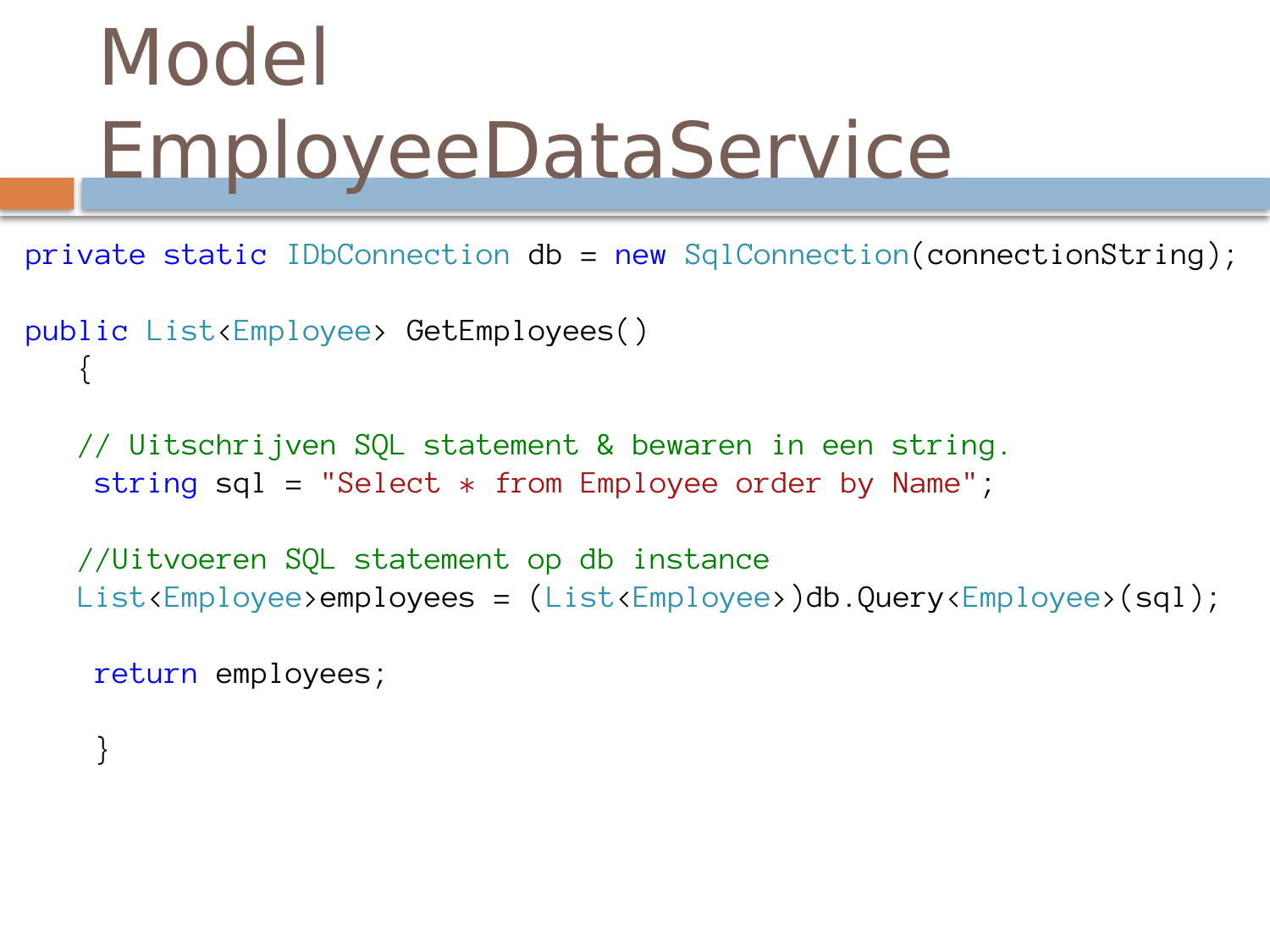

# Model EmployeeDataService
 private static IDbConnection db = new SqlConnection(connectionString);

 public List<Employee> GetEmployees()
    {

    // Uitschrijven SQL statement & bewaren in een string.
     string sql = "Select * from Employee order by Name";

    //Uitvoeren SQL statement op db instance
    List<Employee>employees = (List<Employee>)db.Query<Employee>(sql);

     return employees;

     }